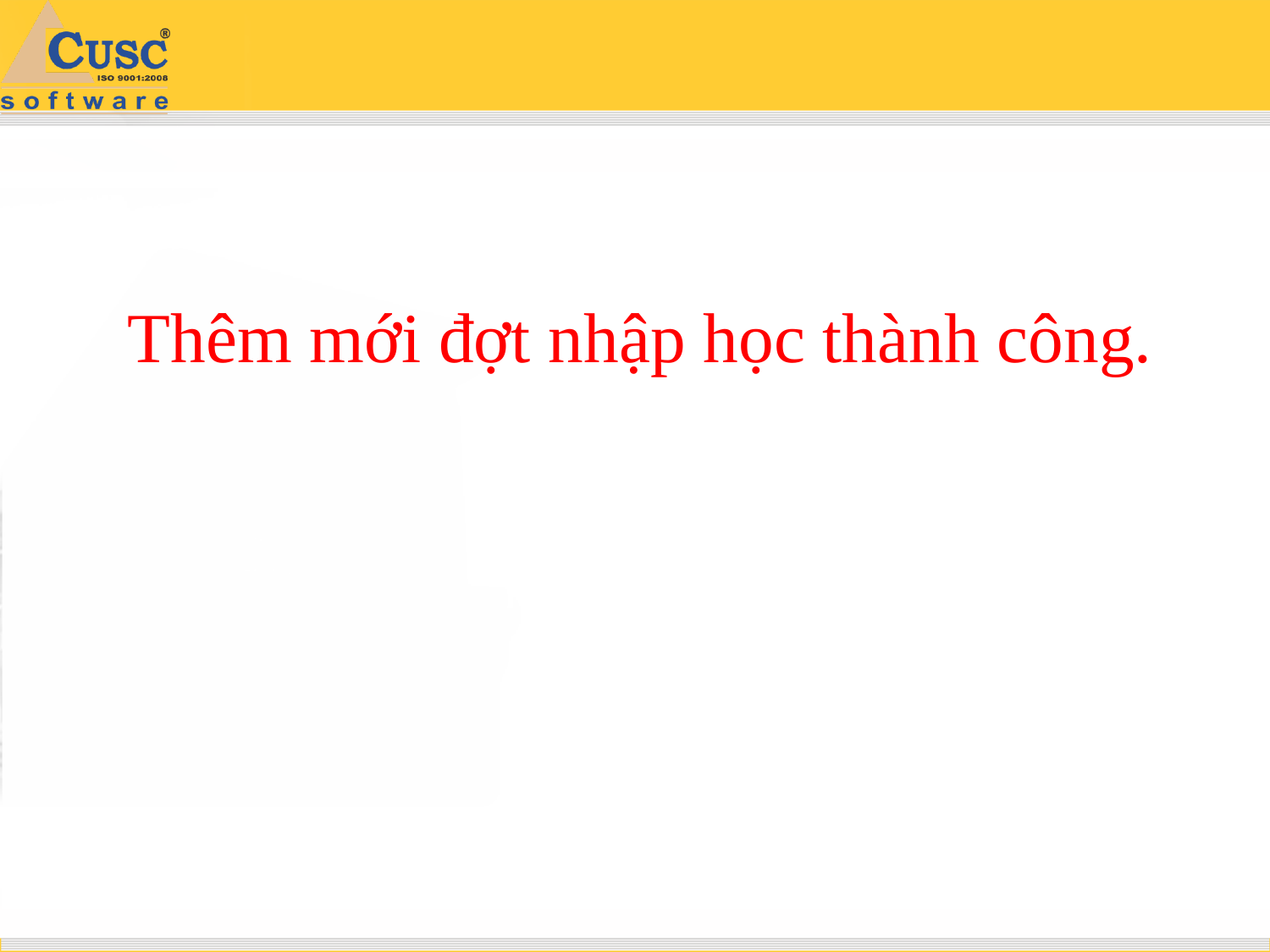

#
Thêm mới đợt nhập học thành công.